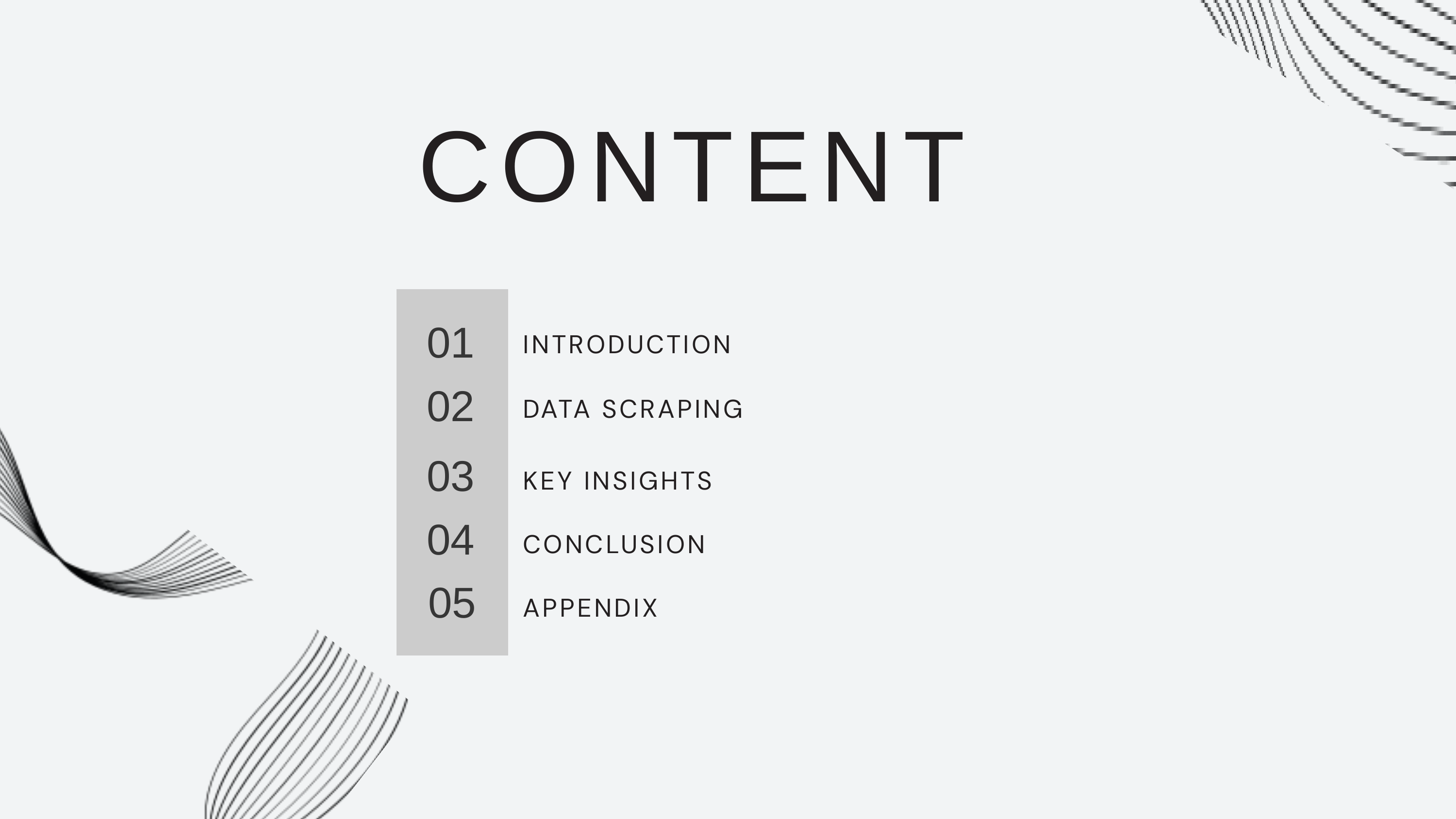

CONTENT

01
INTRODUCTION
02
DATA SCRAPING

03
KEY INSIGHTS
04
CONCLUSION
05
APPENDIX